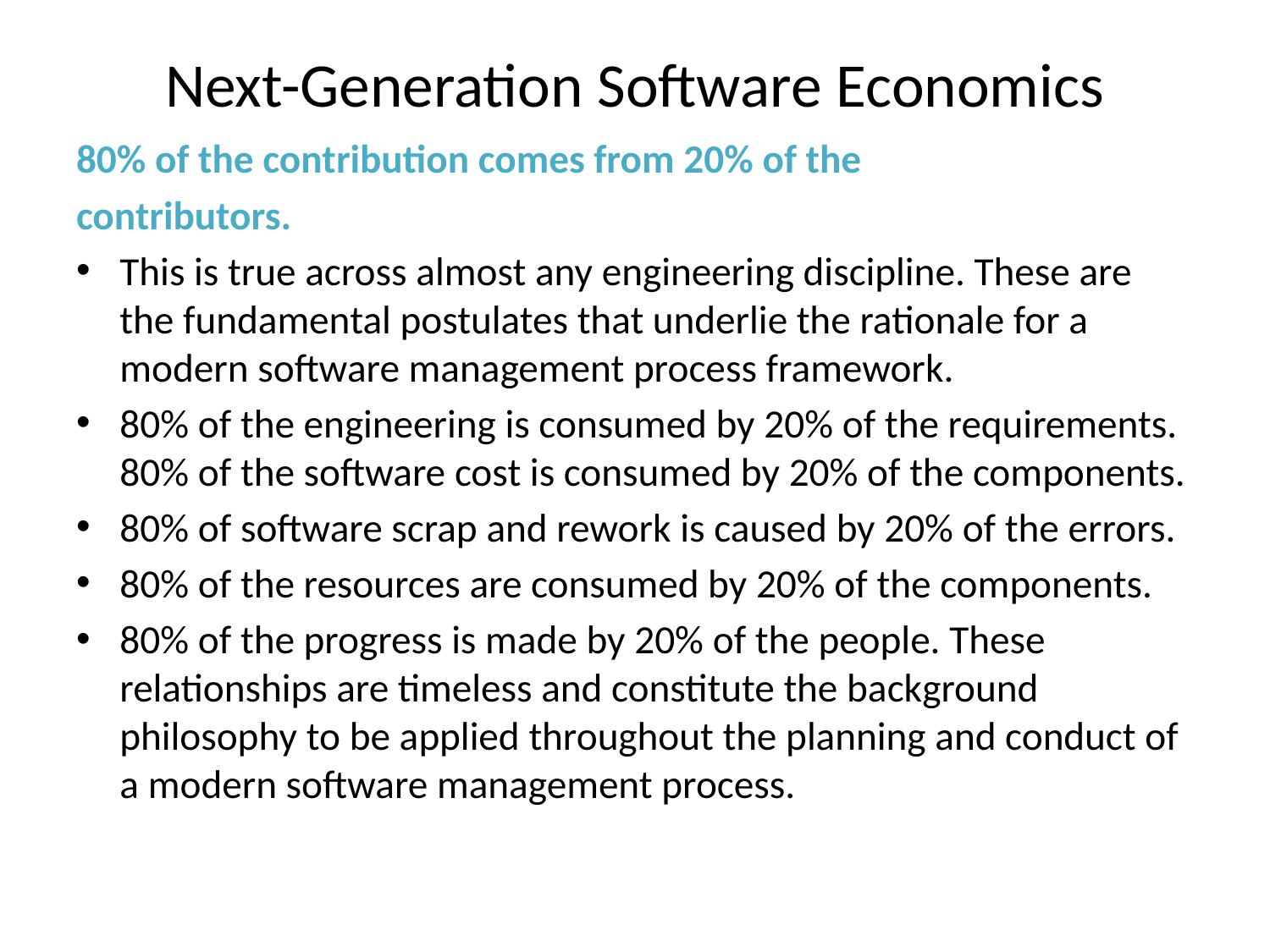

# Next-Generation Software Economics
80% of the contribution comes from 20% of the
contributors.
This is true across almost any engineering discipline. These are the fundamental postulates that underlie the rationale for a modern software management process framework.
80% of the engineering is consumed by 20% of the requirements. 80% of the software cost is consumed by 20% of the components.
80% of software scrap and rework is caused by 20% of the errors.
80% of the resources are consumed by 20% of the components.
80% of the progress is made by 20% of the people. These relationships are timeless and constitute the background philosophy to be applied throughout the planning and conduct of a modern software management process.